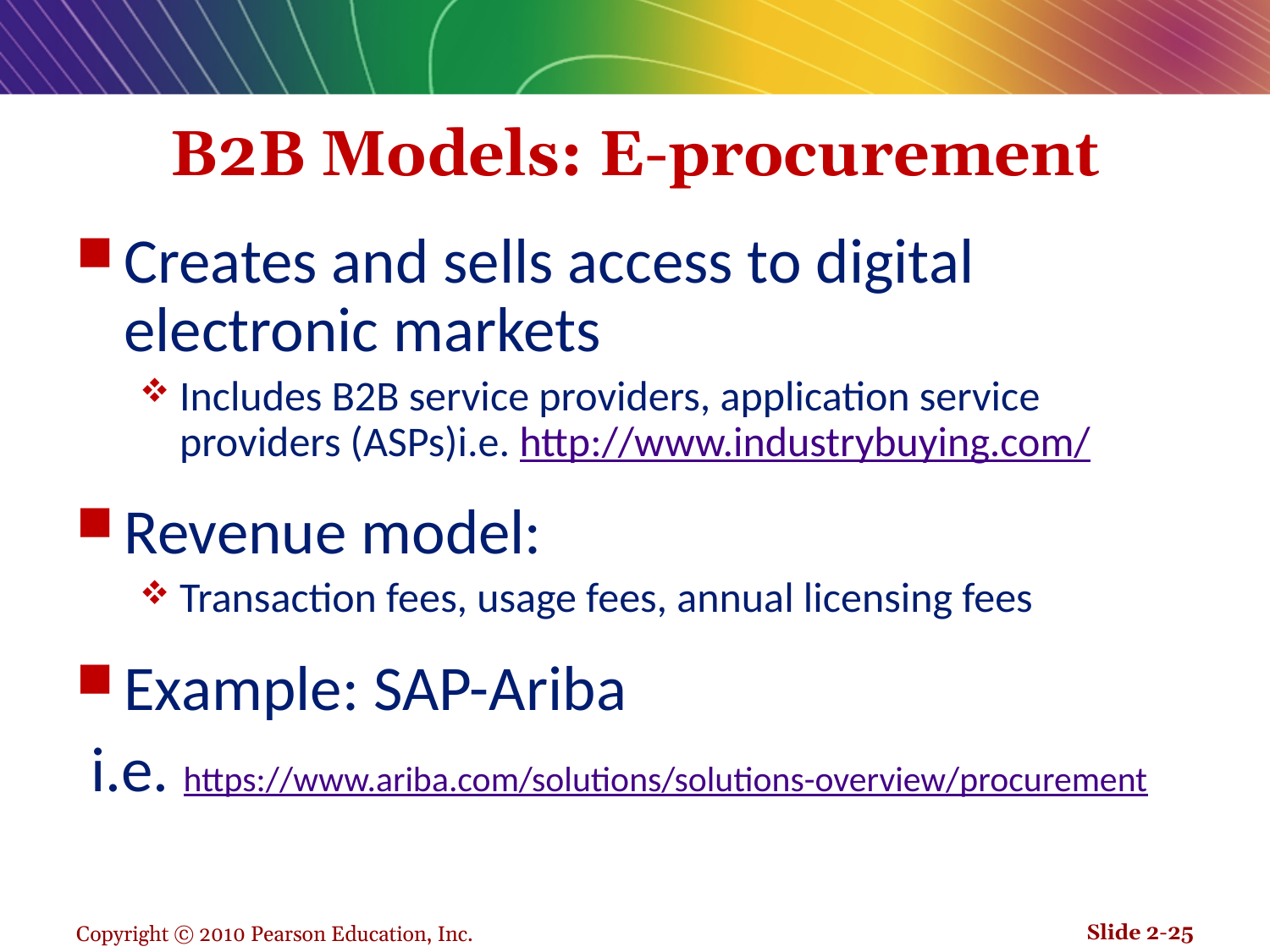

# B2B Models: E-procurement
Creates and sells access to digital electronic markets
Includes B2B service providers, application service providers (ASPs)i.e. http://www.industrybuying.com/
Revenue model:
Transaction fees, usage fees, annual licensing fees
Example: SAP-Ariba
 i.e. https://www.ariba.com/solutions/solutions-overview/procurement
Copyright © 2010 Pearson Education, Inc.
Slide 2-25